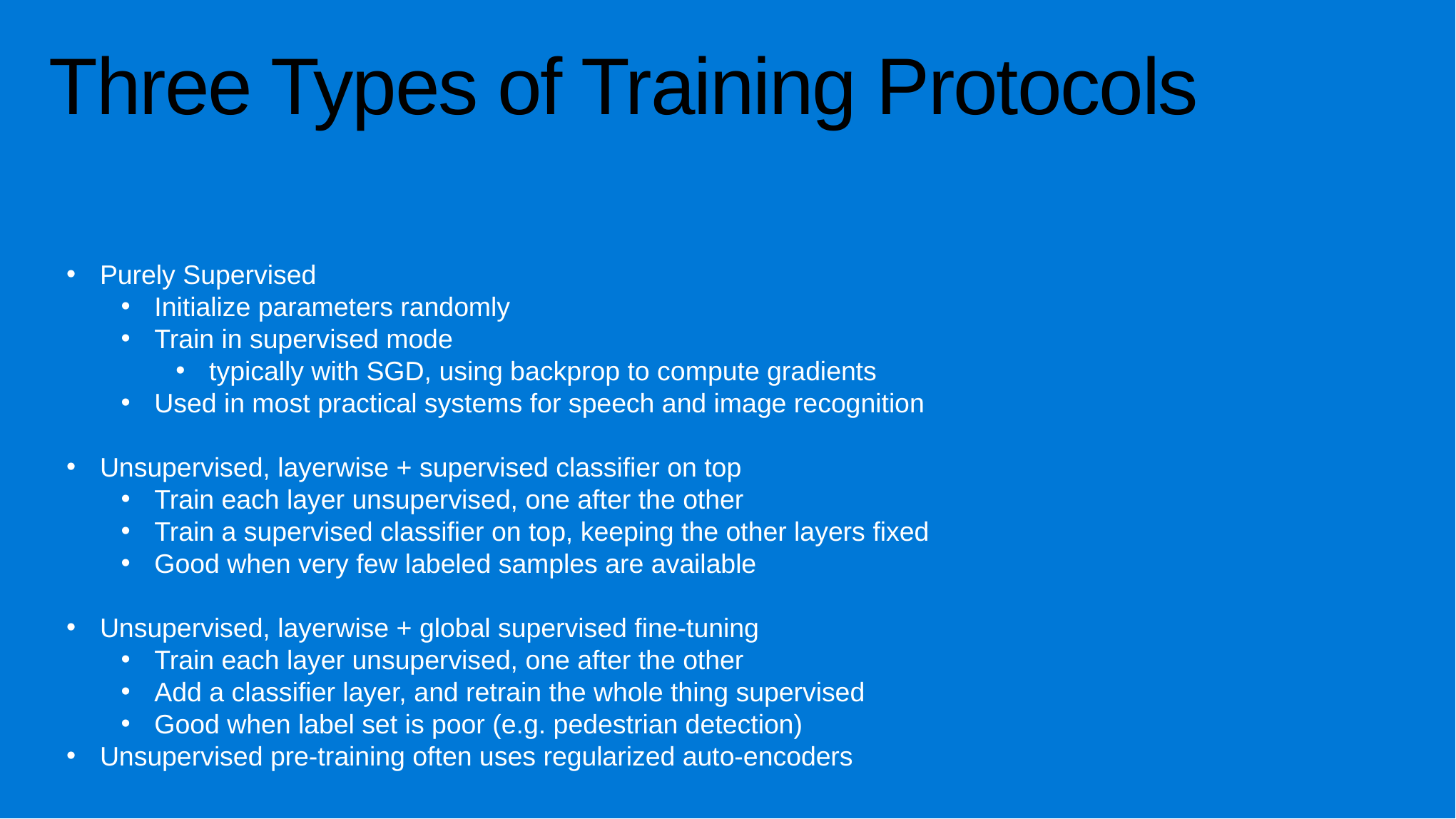

# Three Types of Training Protocols
Purely Supervised
Initialize parameters randomly
Train in supervised mode
typically with SGD, using backprop to compute gradients
Used in most practical systems for speech and image recognition

Unsupervised, layerwise + supervised classifier on top
Train each layer unsupervised, one after the other
Train a supervised classifier on top, keeping the other layers fixed
Good when very few labeled samples are available

Unsupervised, layerwise + global supervised fine-tuning
Train each layer unsupervised, one after the other
Add a classifier layer, and retrain the whole thing supervised
Good when label set is poor (e.g. pedestrian detection)
Unsupervised pre-training often uses regularized auto-encoders